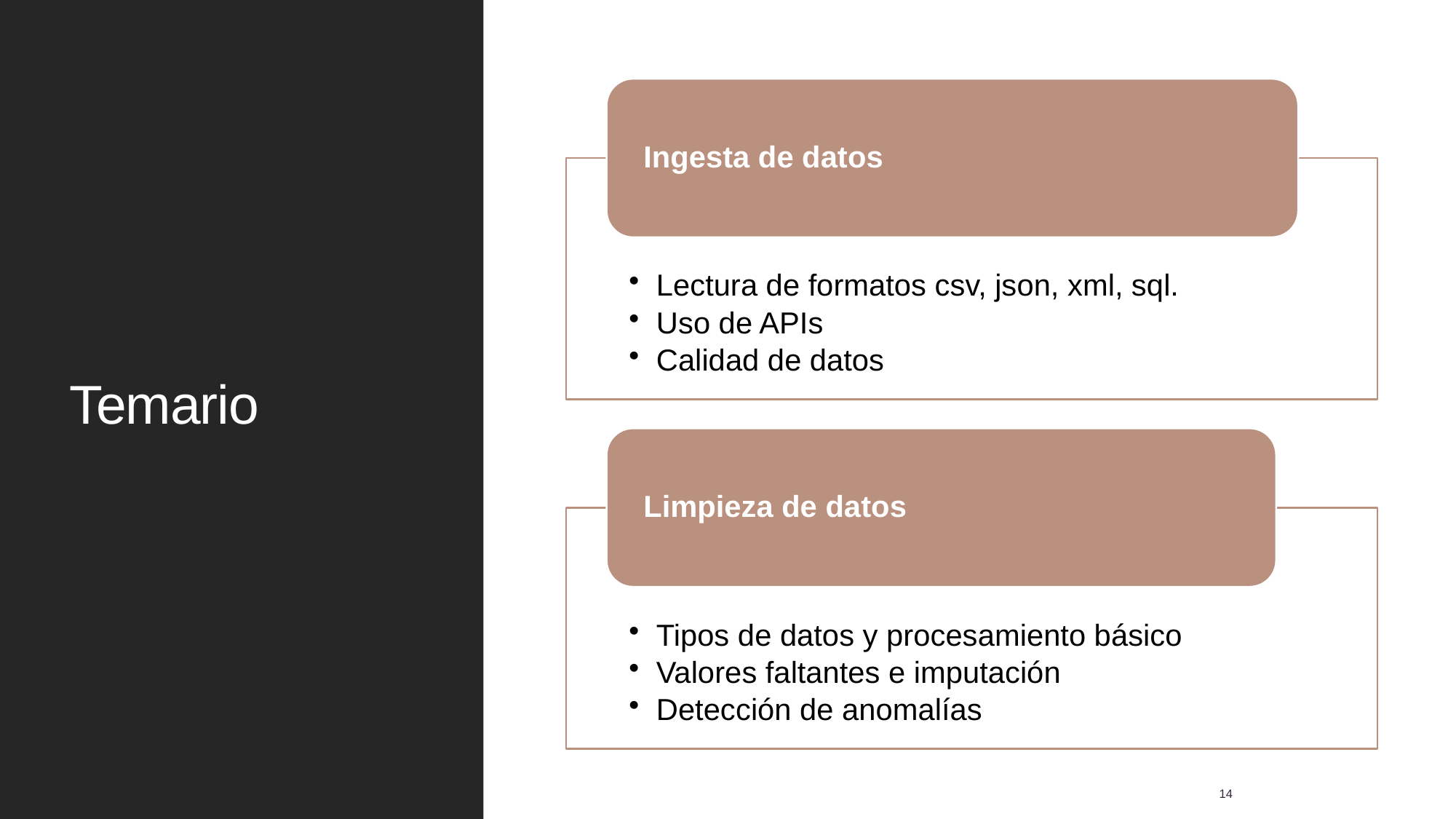

# Temario
Lectura de formatos csv, json, xml, sql.
Uso de APIs
Calidad de datos
Ingesta de datos
Tipos de datos y procesamiento básico
Valores faltantes e imputación
Detección de anomalías
Limpieza de datos
14